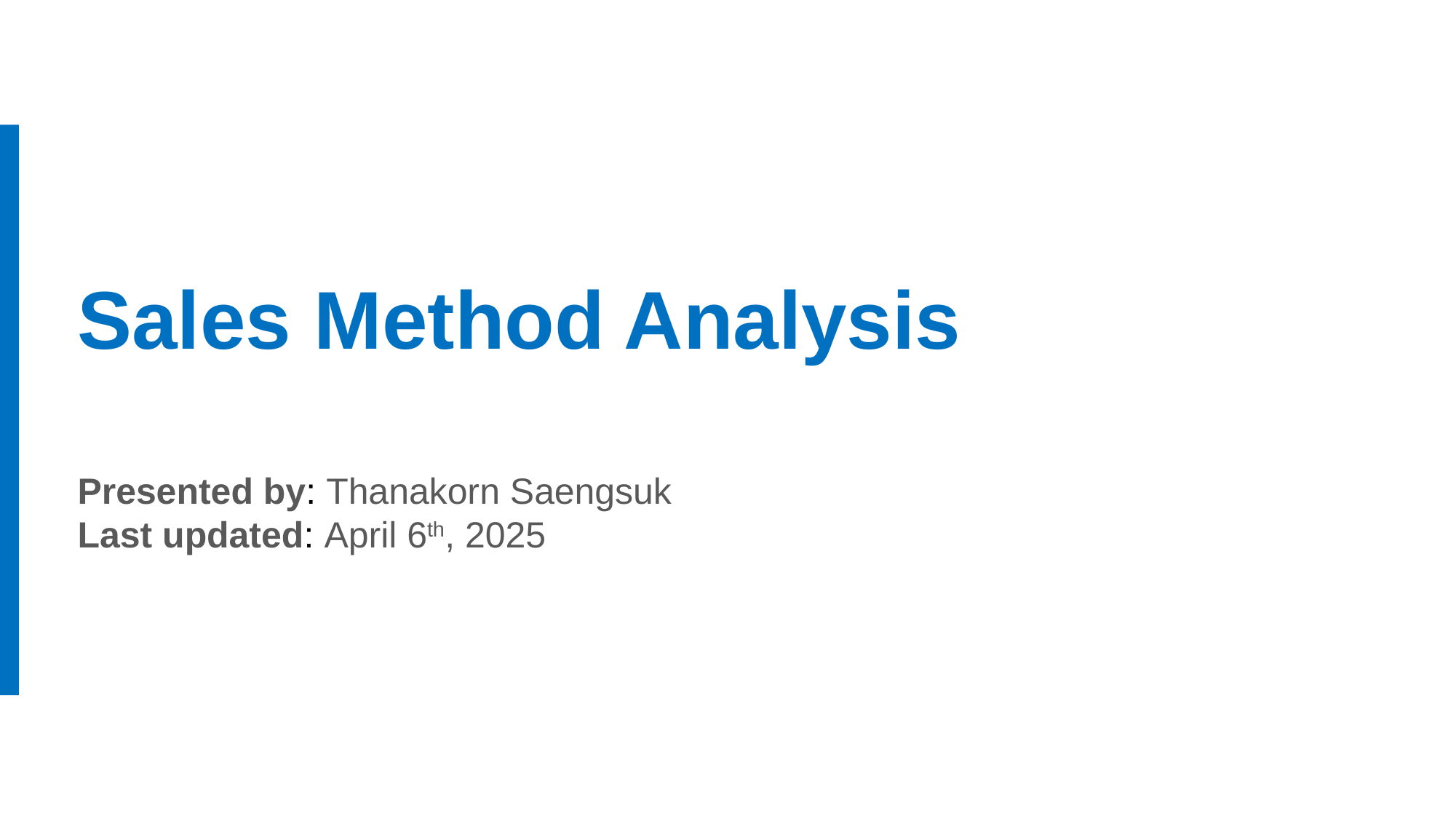

Sales Method Analysis
Presented by: Thanakorn Saengsuk
Last updated: April 6th, 2025